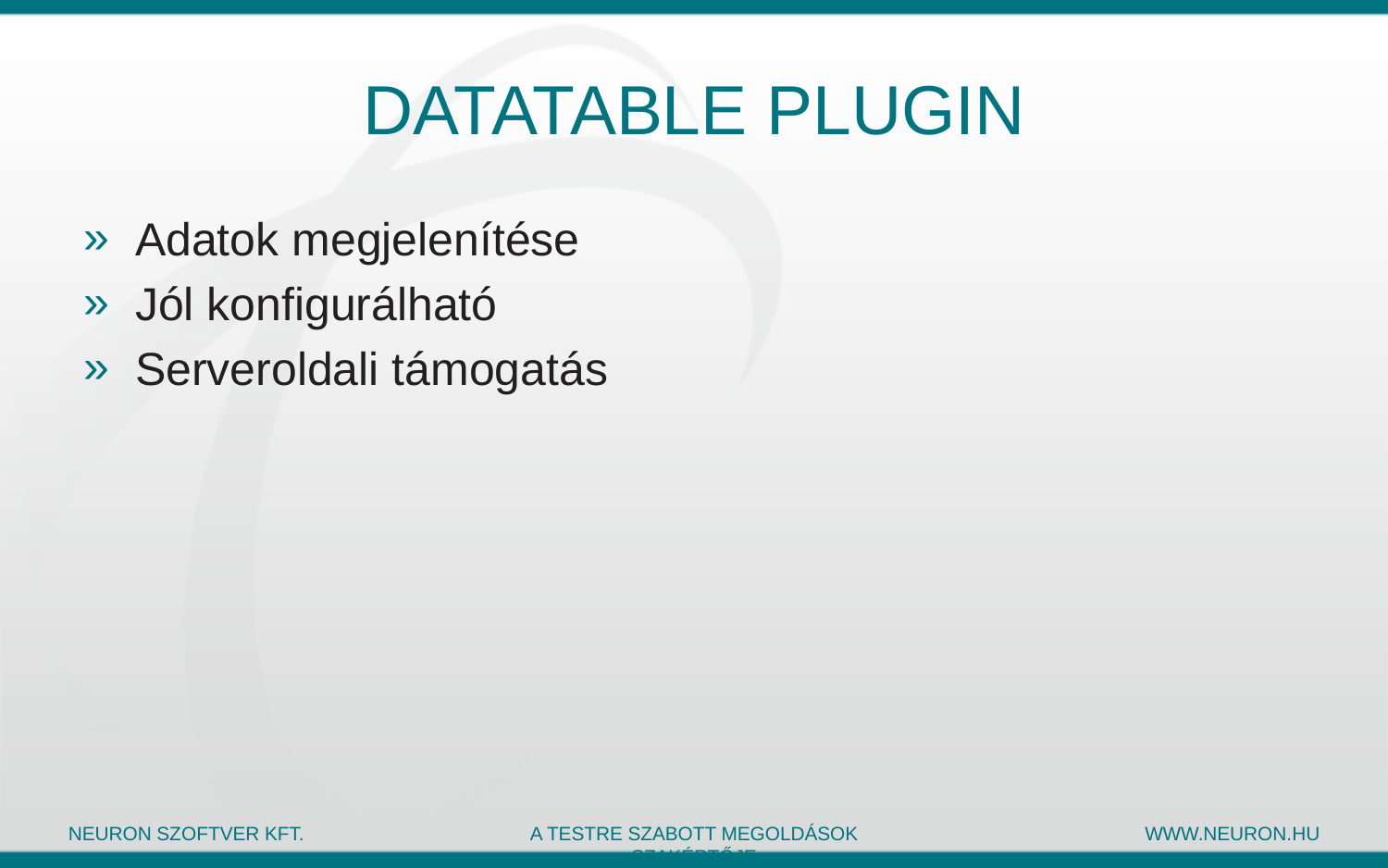

# Datatable plugin
Adatok megjelenítése
Jól konfigurálható
Serveroldali támogatás